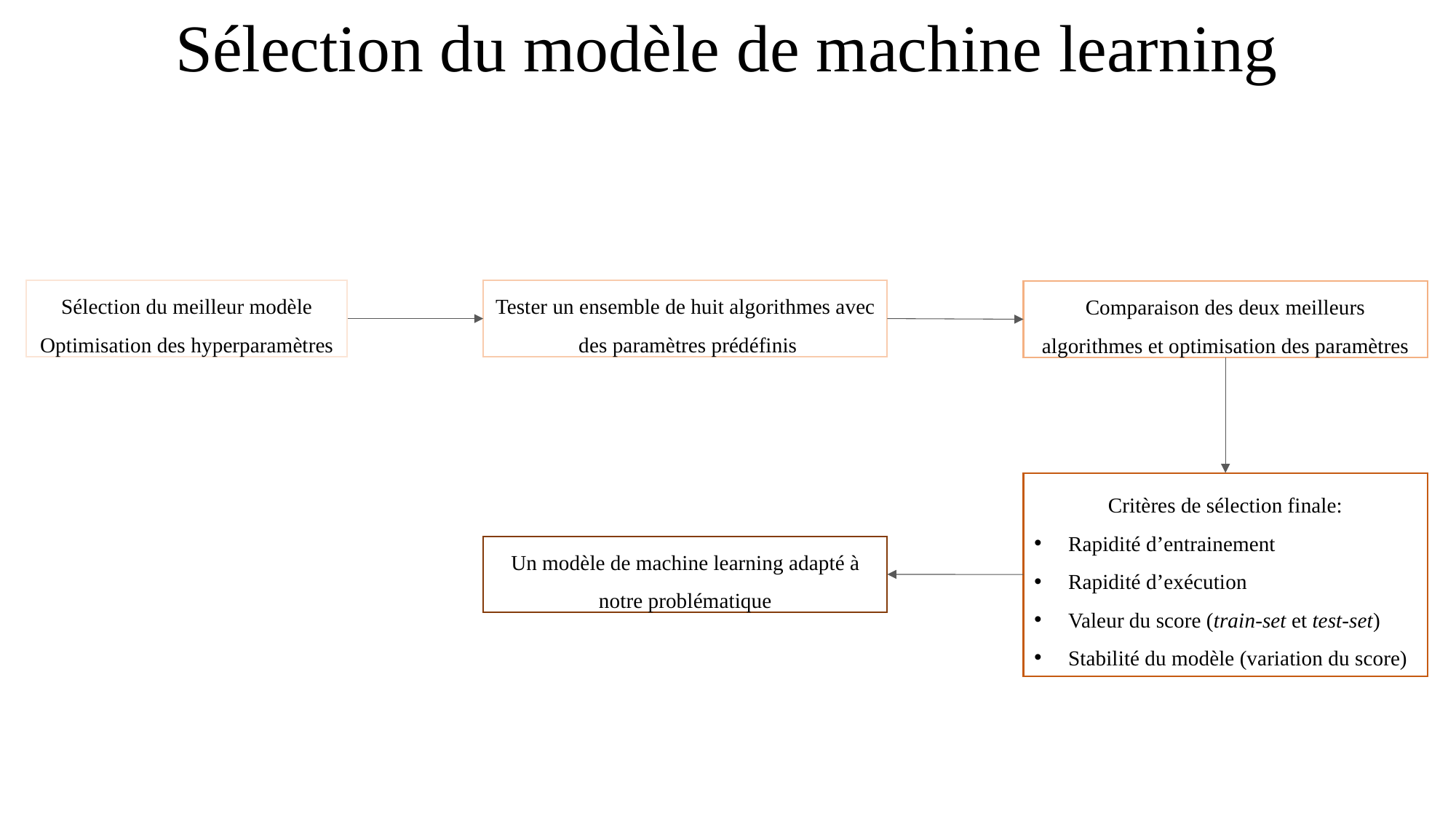

# Sélection du modèle de machine learning
Sélection du meilleur modèle
Optimisation des hyperparamètres
Tester un ensemble de huit algorithmes avec  des paramètres prédéfinis
Comparaison des deux meilleurs algorithmes et optimisation des paramètres
Critères de sélection finale:
Rapidité d’entrainement
Rapidité d’exécution
Valeur du score (train-set et test-set)
Stabilité du modèle (variation du score)
Un modèle de machine learning adapté à notre problématique